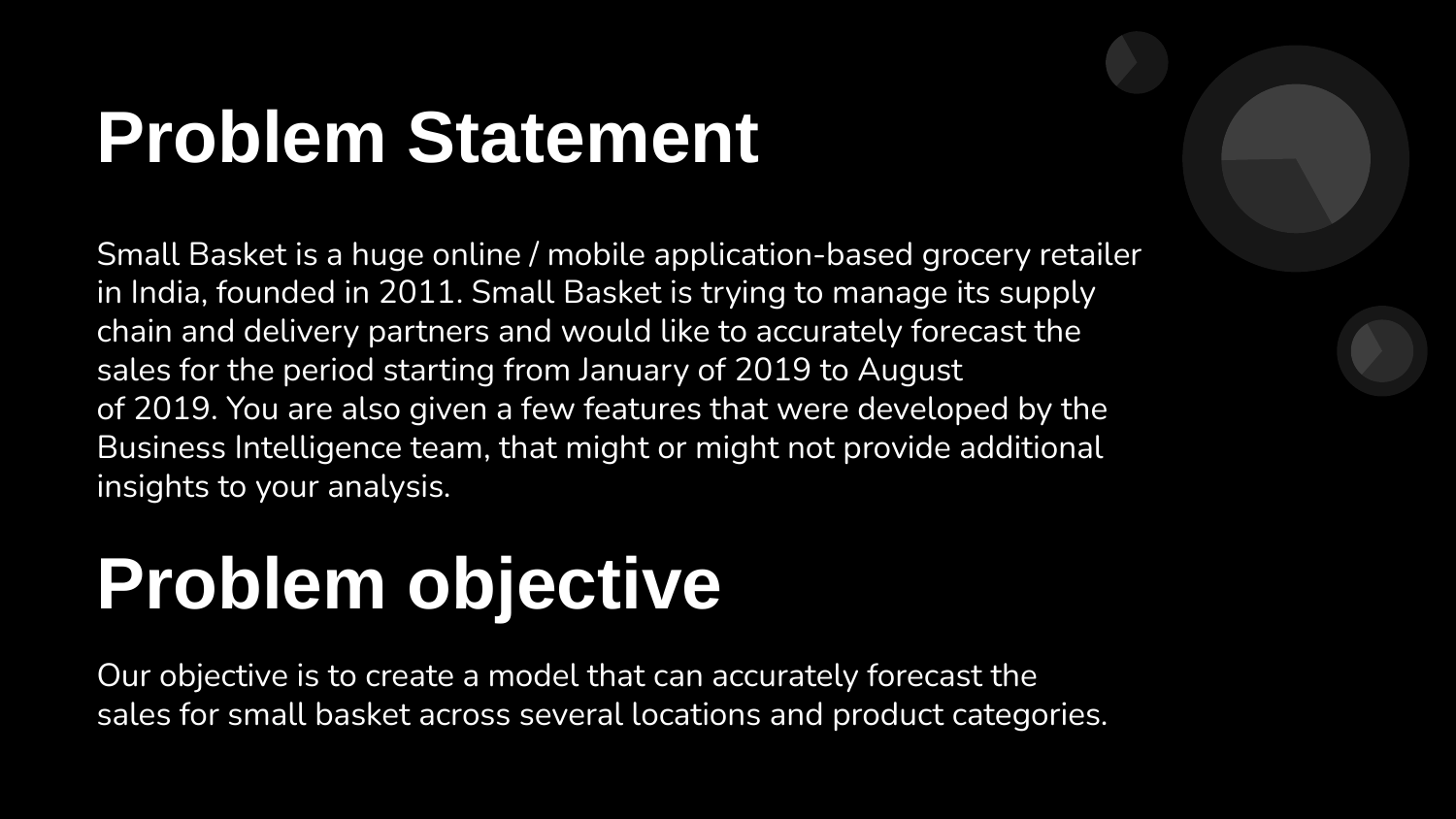

# Problem Statement
Small Basket is a huge online / mobile application-based grocery retailer in India, founded in 2011. Small Basket is trying to manage its supply chain and delivery partners and would like to accurately forecast the sales for the period starting from January of 2019 to August
of 2019. You are also given a few features that were developed by the Business Intelligence team, that might or might not provide additional insights to your analysis.
Problem objective
Our objective is to create a model that can accurately forecast the
sales for small basket across several locations and product categories.